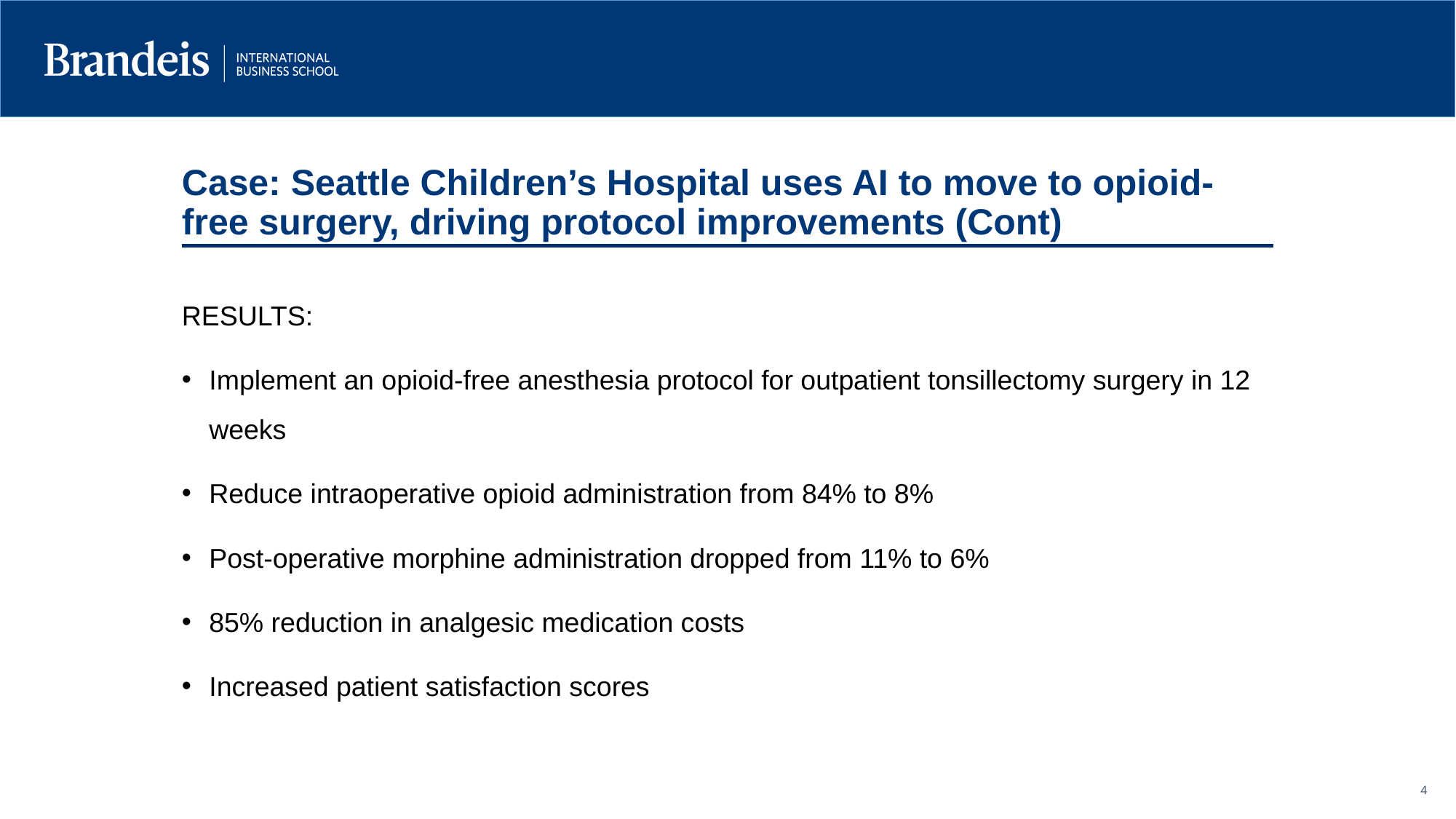

Case: Seattle Children’s Hospital uses AI to move to opioid-free surgery, driving protocol improvements (Cont)

RESULTS:
Implement an opioid-free anesthesia protocol for outpatient tonsillectomy surgery in 12 weeks
Reduce intraoperative opioid administration from 84% to 8%
Post-operative morphine administration dropped from 11% to 6%
85% reduction in analgesic medication costs
Increased patient satisfaction scores